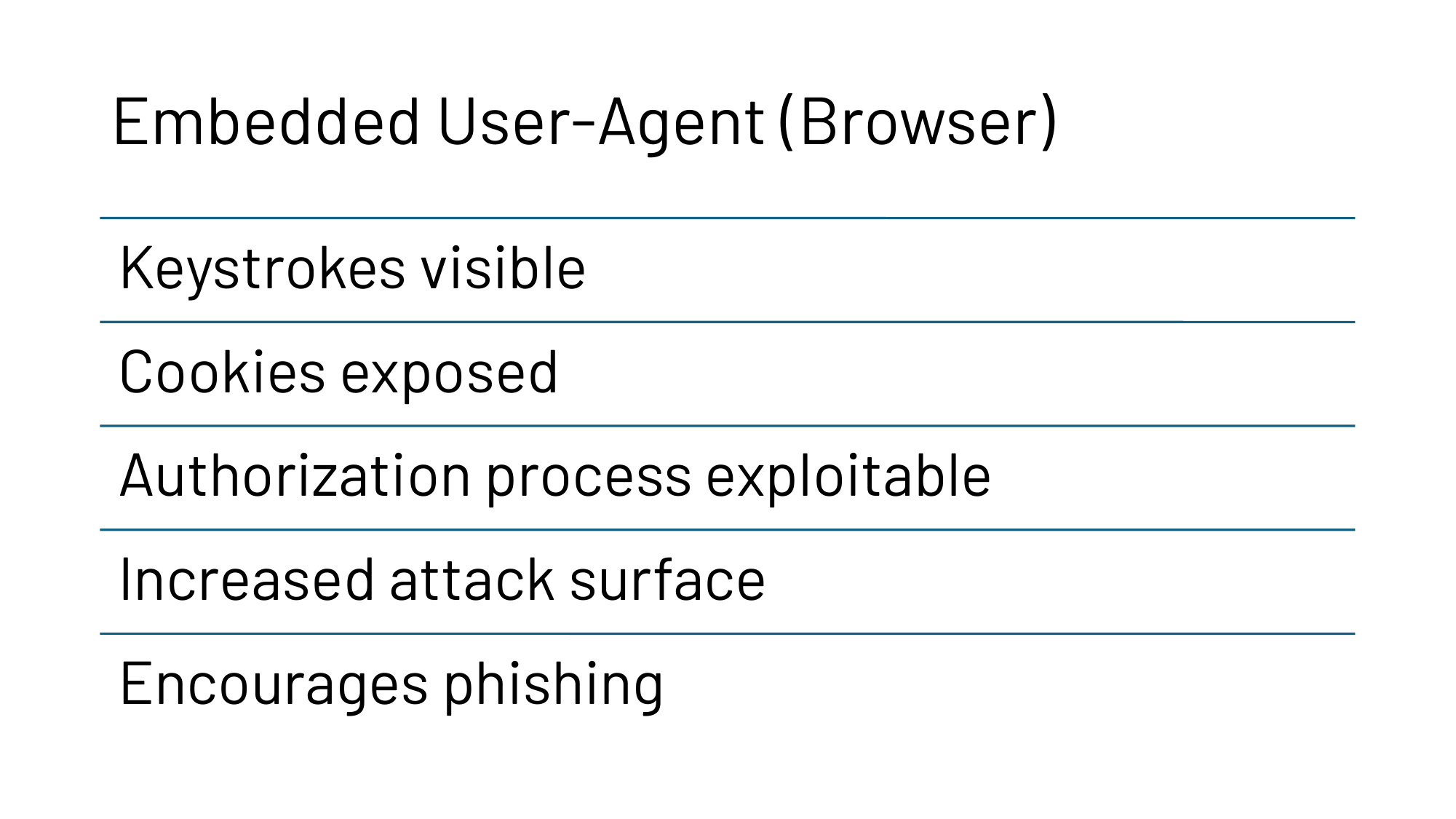

# Embedded User-Agent (Browser)
Keystrokes visible
Cookies exposed
Authorization process exploitable
Increased attack surface
Encourages phishing